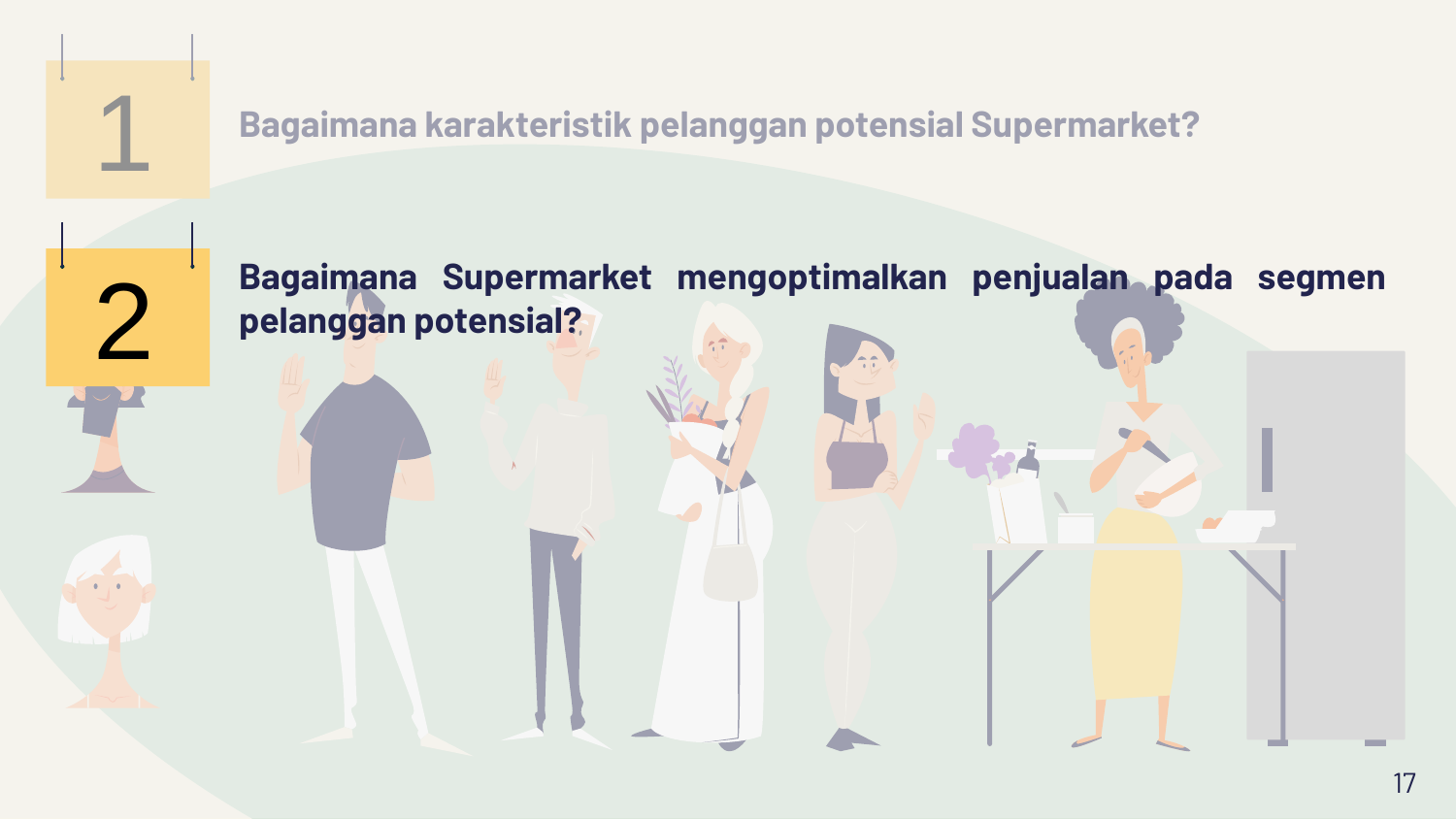

1
Bagaimana karakteristik pelanggan potensial Supermarket?

2
Bagaimana Supermarket mengoptimalkan penjualan pada segmen pelanggan potensial?

17